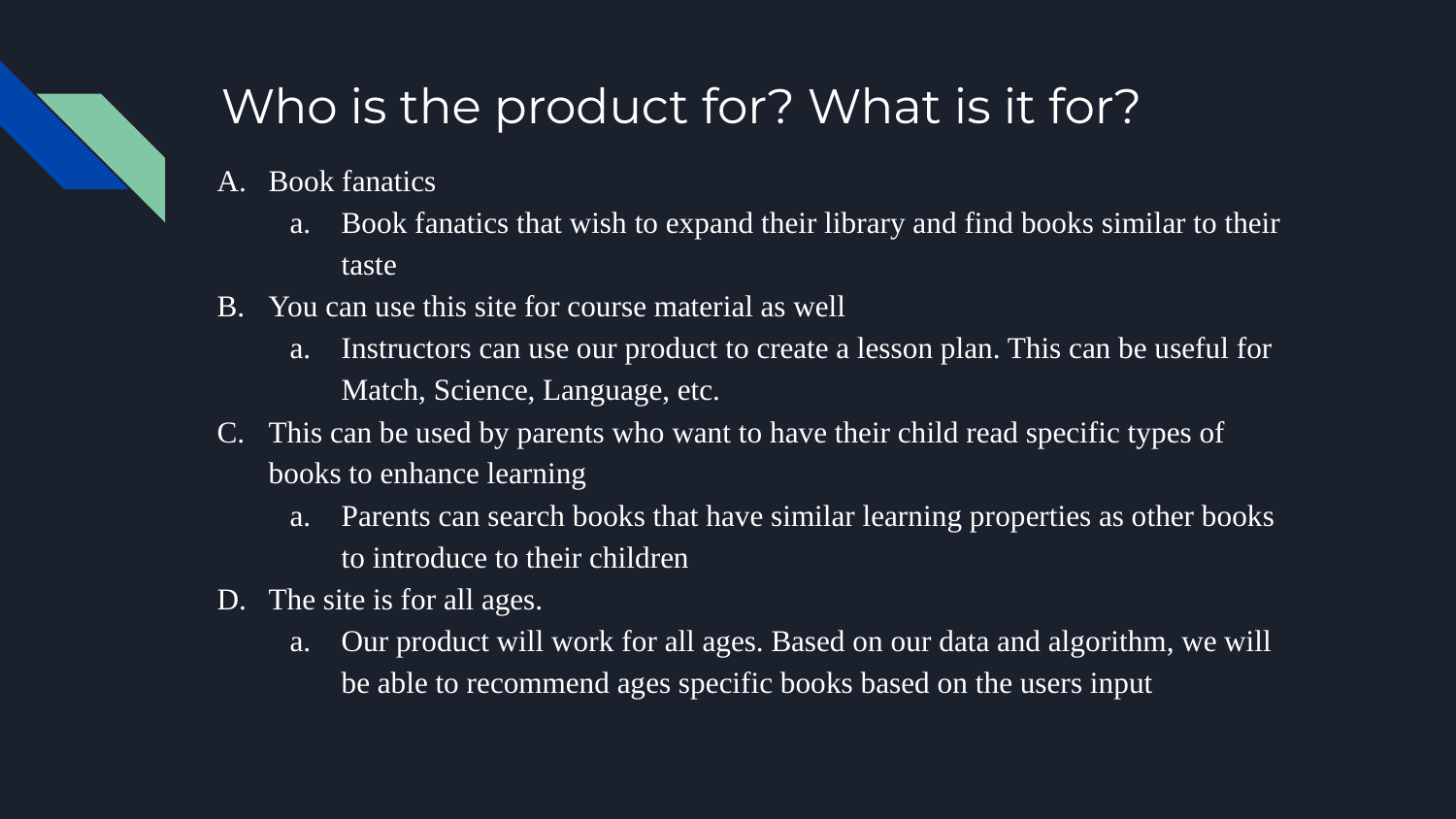

# Who is the product for? What is it for?
Book fanatics
Book fanatics that wish to expand their library and find books similar to their taste
You can use this site for course material as well
Instructors can use our product to create a lesson plan. This can be useful for Match, Science, Language, etc.
This can be used by parents who want to have their child read specific types of books to enhance learning
Parents can search books that have similar learning properties as other books to introduce to their children
The site is for all ages.
Our product will work for all ages. Based on our data and algorithm, we will be able to recommend ages specific books based on the users input